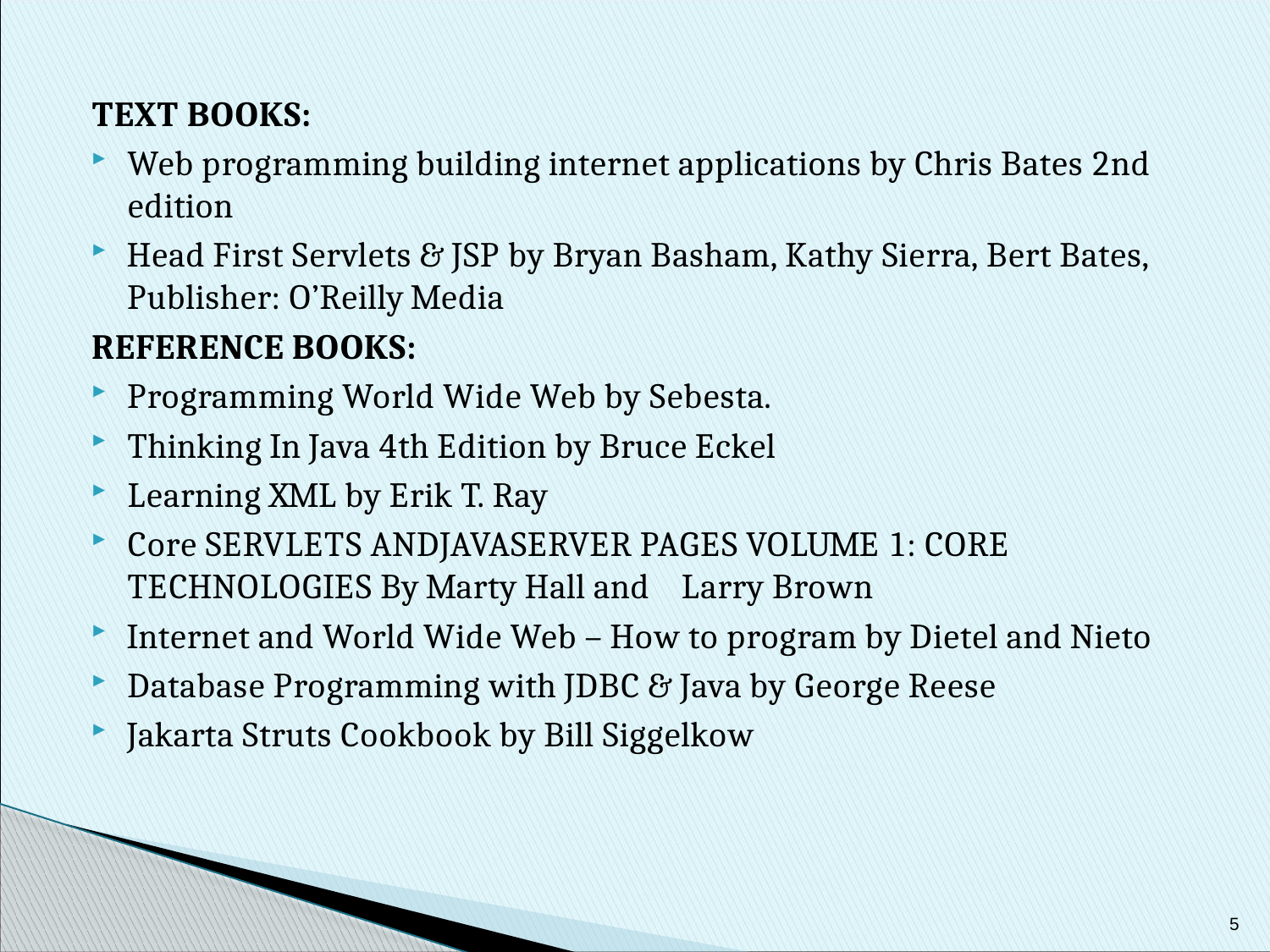

TEXT BOOKS:
Web programming building internet applications by Chris Bates 2nd edition
Head First Servlets & JSP by Bryan Basham, Kathy Sierra, Bert Bates, Publisher: O’Reilly Media
REFERENCE BOOKS:
Programming World Wide Web by Sebesta.
Thinking In Java 4th Edition by Bruce Eckel
Learning XML by Erik T. Ray
Core SERVLETS ANDJAVASERVER PAGES VOLUME 1: CORE TECHNOLOGIES By Marty Hall and    Larry Brown
Internet and World Wide Web – How to program by Dietel and Nieto
Database Programming with JDBC & Java by George Reese
Jakarta Struts Cookbook by Bill Siggelkow

5